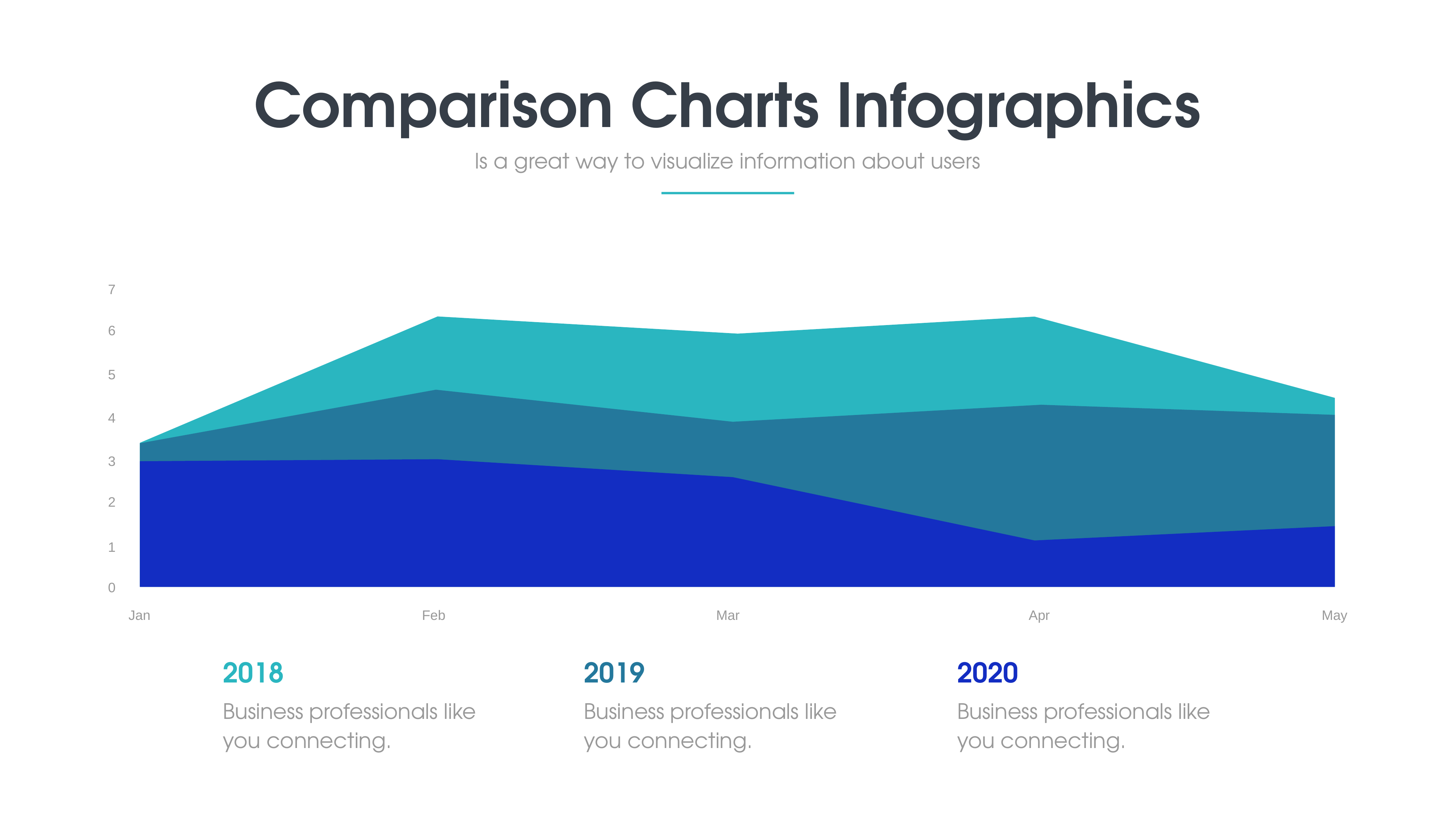

Comparison Charts Infographics
Is a great way to visualize information about users

7
6

5

4
3

2
1
0
Jan
Feb
Mar
Apr
May
2018
2019
2020
Business professionals like you connecting.
Business professionals like you connecting.
Business professionals like you connecting.